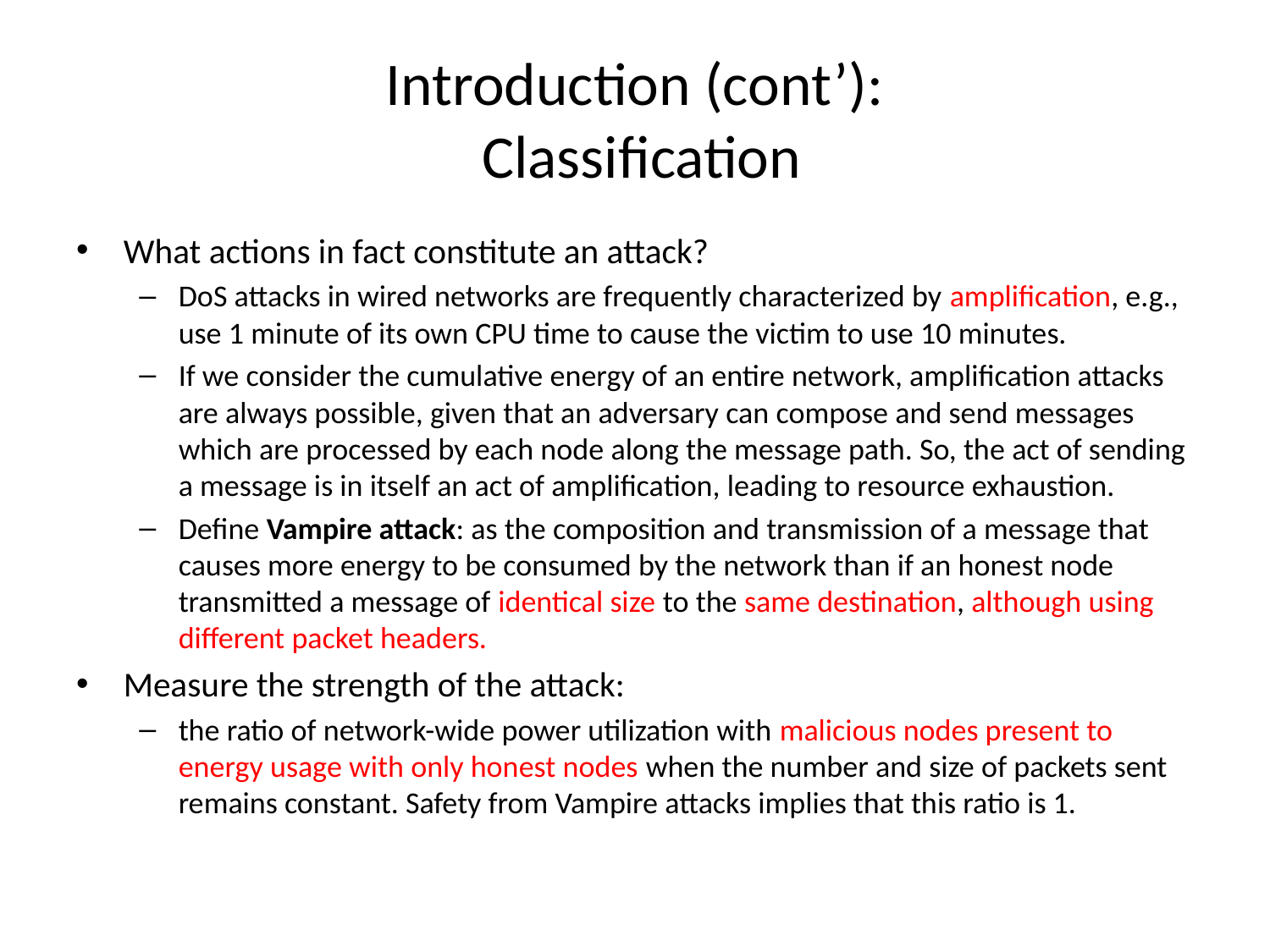

# Introduction (cont’): Classification
What actions in fact constitute an attack?
DoS attacks in wired networks are frequently characterized by amplification, e.g., use 1 minute of its own CPU time to cause the victim to use 10 minutes.
If we consider the cumulative energy of an entire network, amplification attacks are always possible, given that an adversary can compose and send messages which are processed by each node along the message path. So, the act of sending a message is in itself an act of amplification, leading to resource exhaustion.
Define Vampire attack: as the composition and transmission of a message that causes more energy to be consumed by the network than if an honest node transmitted a message of identical size to the same destination, although using different packet headers.
Measure the strength of the attack:
the ratio of network-wide power utilization with malicious nodes present to energy usage with only honest nodes when the number and size of packets sent remains constant. Safety from Vampire attacks implies that this ratio is 1.